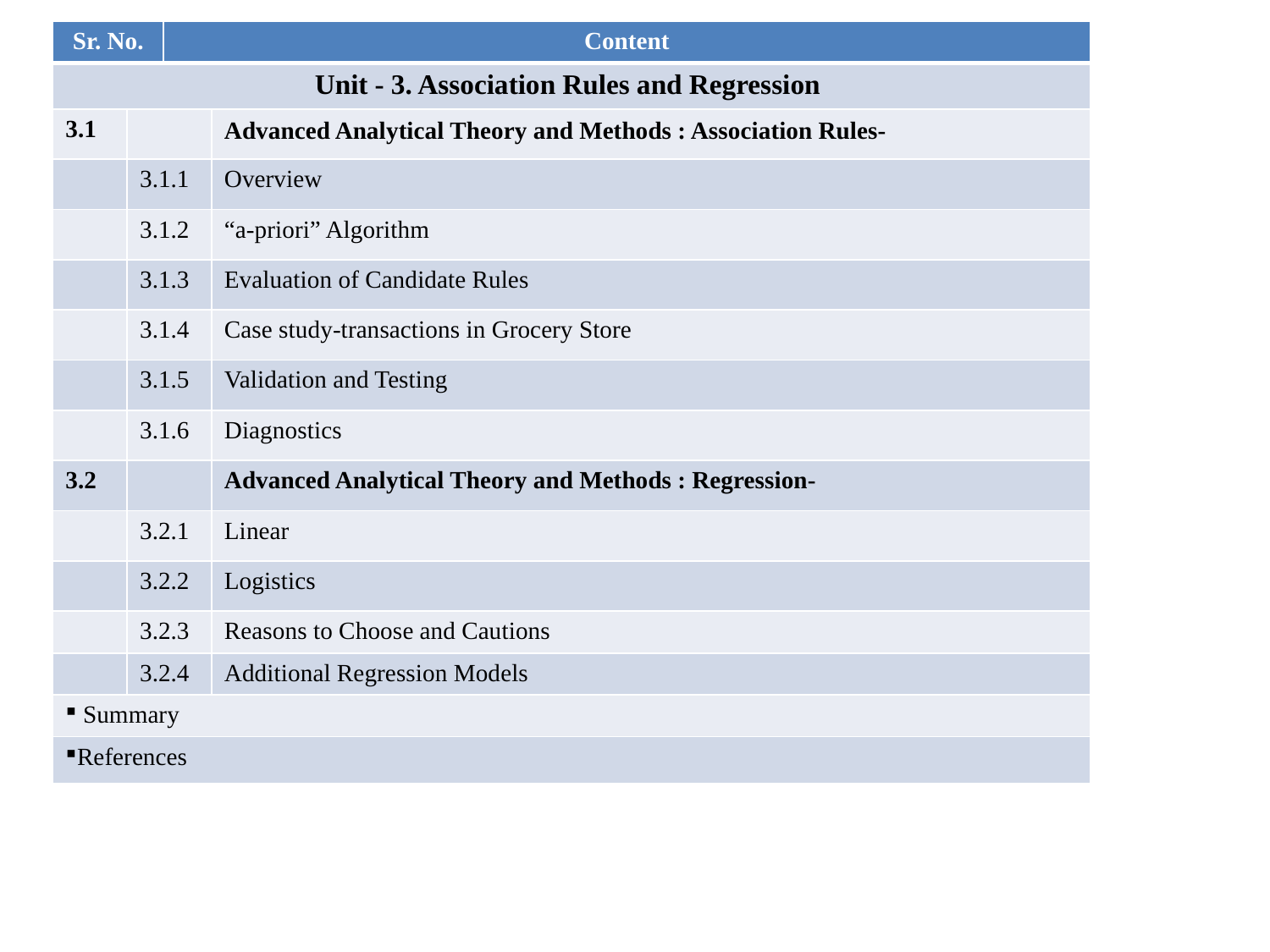

| Sr. No. |  | Content |  |
| --- | --- | --- | --- |
| Unit - 3. Association Rules and Regression |  |  |  |
| 3.1 |  |  | Advanced Analytical Theory and Methods : Association Rules- |
|  | 3.1.1 |  | Overview |
|  | 3.1.2 |  | “a-priori” Algorithm |
|  | 3.1.3 |  | Evaluation of Candidate Rules |
|  | 3.1.4 |  | Case study-transactions in Grocery Store |
|  | 3.1.5 |  | Validation and Testing |
|  | 3.1.6 |  | Diagnostics |
| 3.2 |  |  | Advanced Analytical Theory and Methods : Regression- |
|  | 3.2.1 |  | Linear |
|  | 3.2.2 |  | Logistics |
|  | 3.2.3 |  | Reasons to Choose and Cautions |
|  | 3.2.4 |  | Additional Regression Models |
| Summary |  |  |  |
| References |  |  |  |